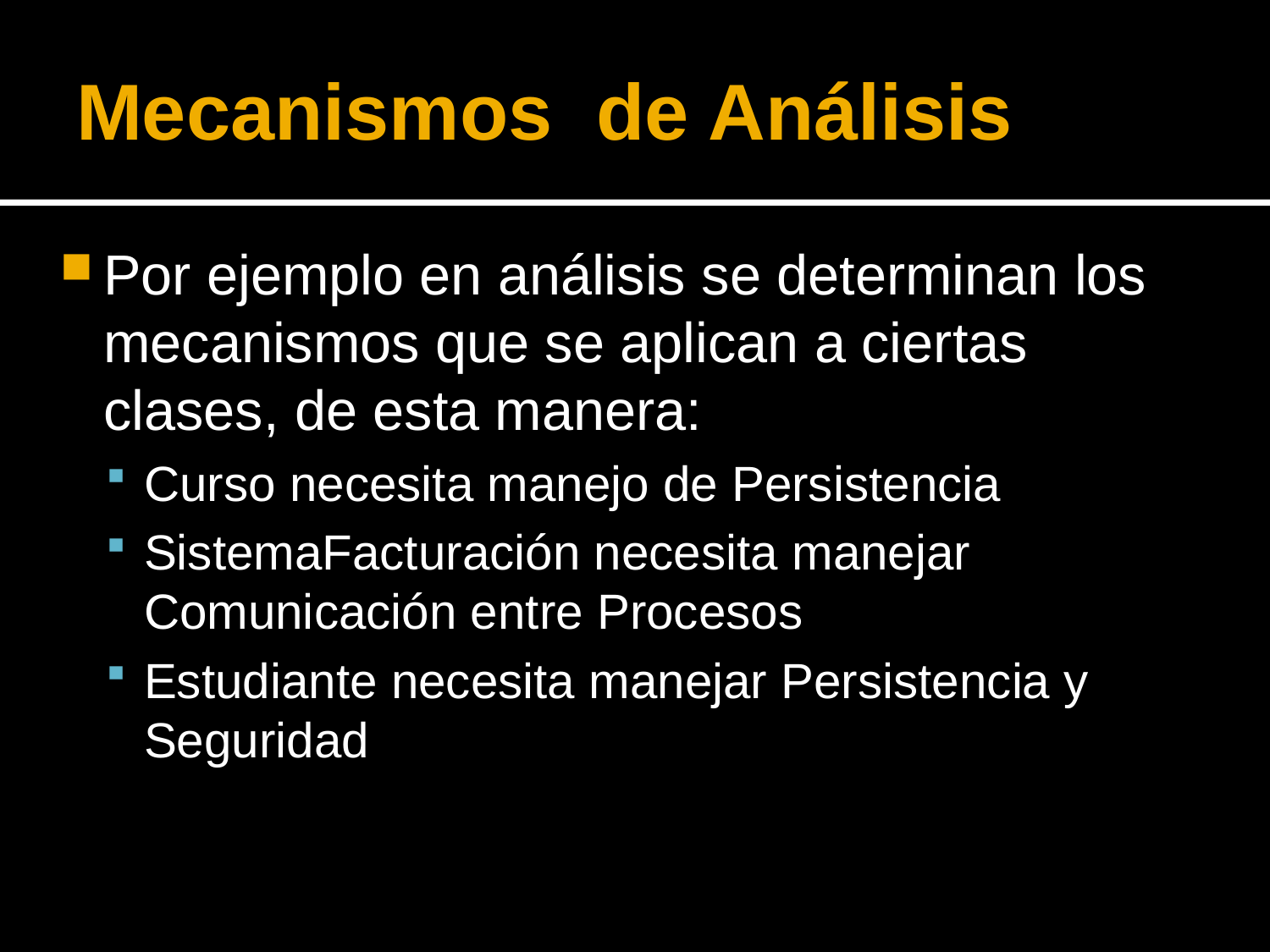

# Mecanismos  de Análisis
Por ejemplo en análisis se determinan los mecanismos que se aplican a ciertas clases, de esta manera:
Curso necesita manejo de Persistencia
SistemaFacturación necesita manejar Comunicación entre Procesos
Estudiante necesita manejar Persistencia y Seguridad